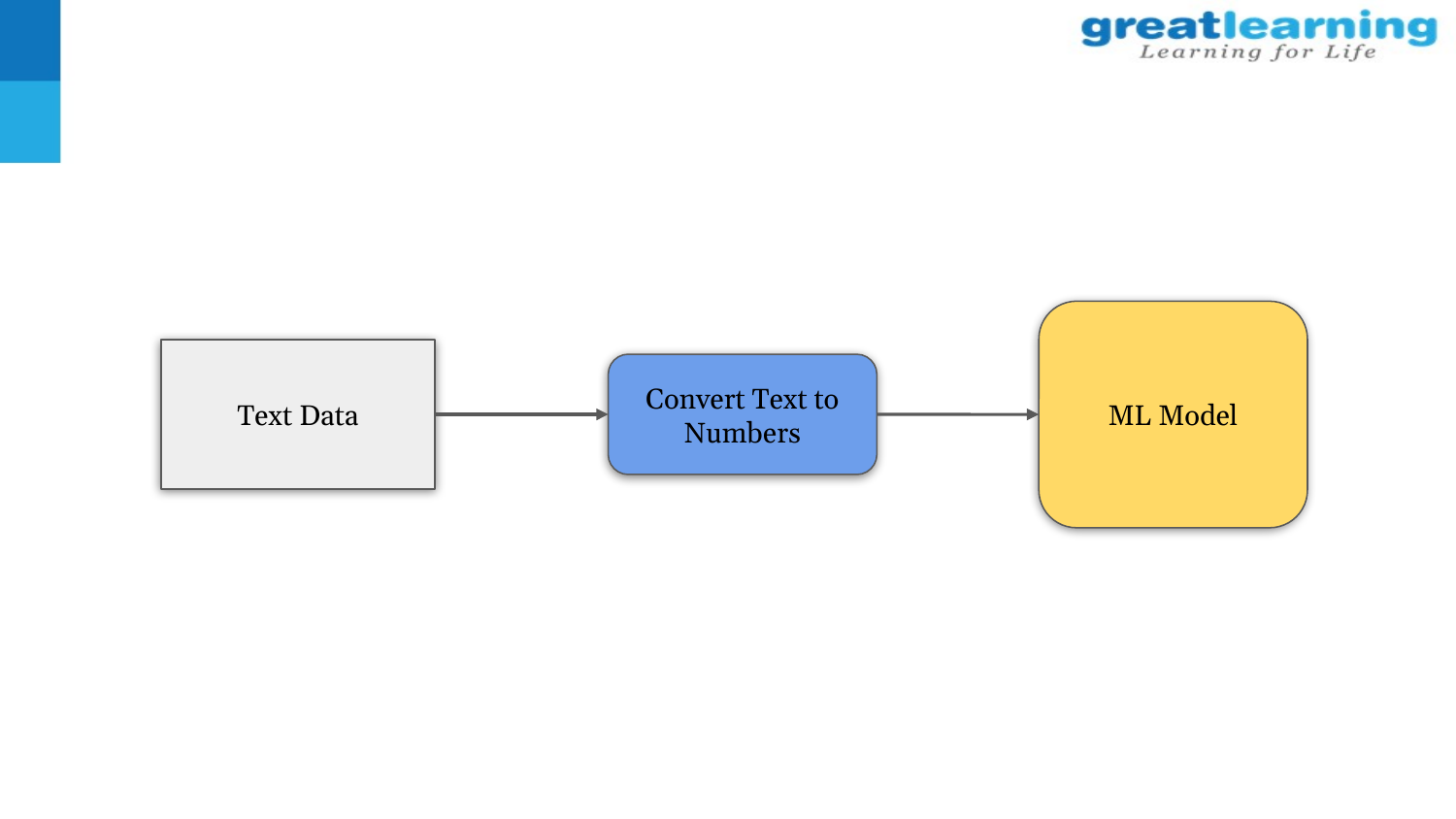

ML Model
Text Data
Convert Text to Numbers